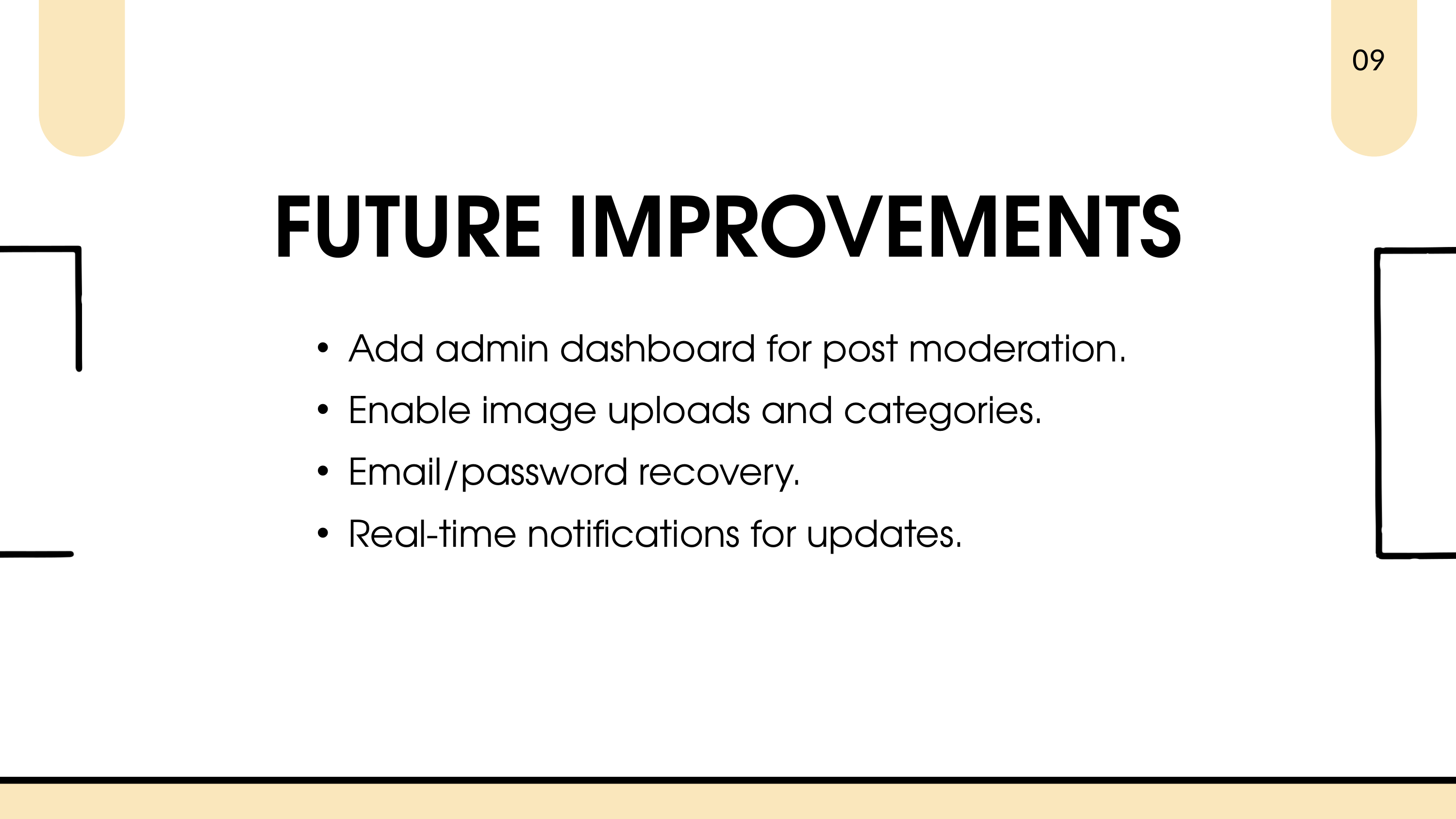

09
FUTURE IMPROVEMENTS

Add admin dashboard for post moderation.
Enable image uploads and categories.
Email/password recovery.
Real-time notifications for updates.